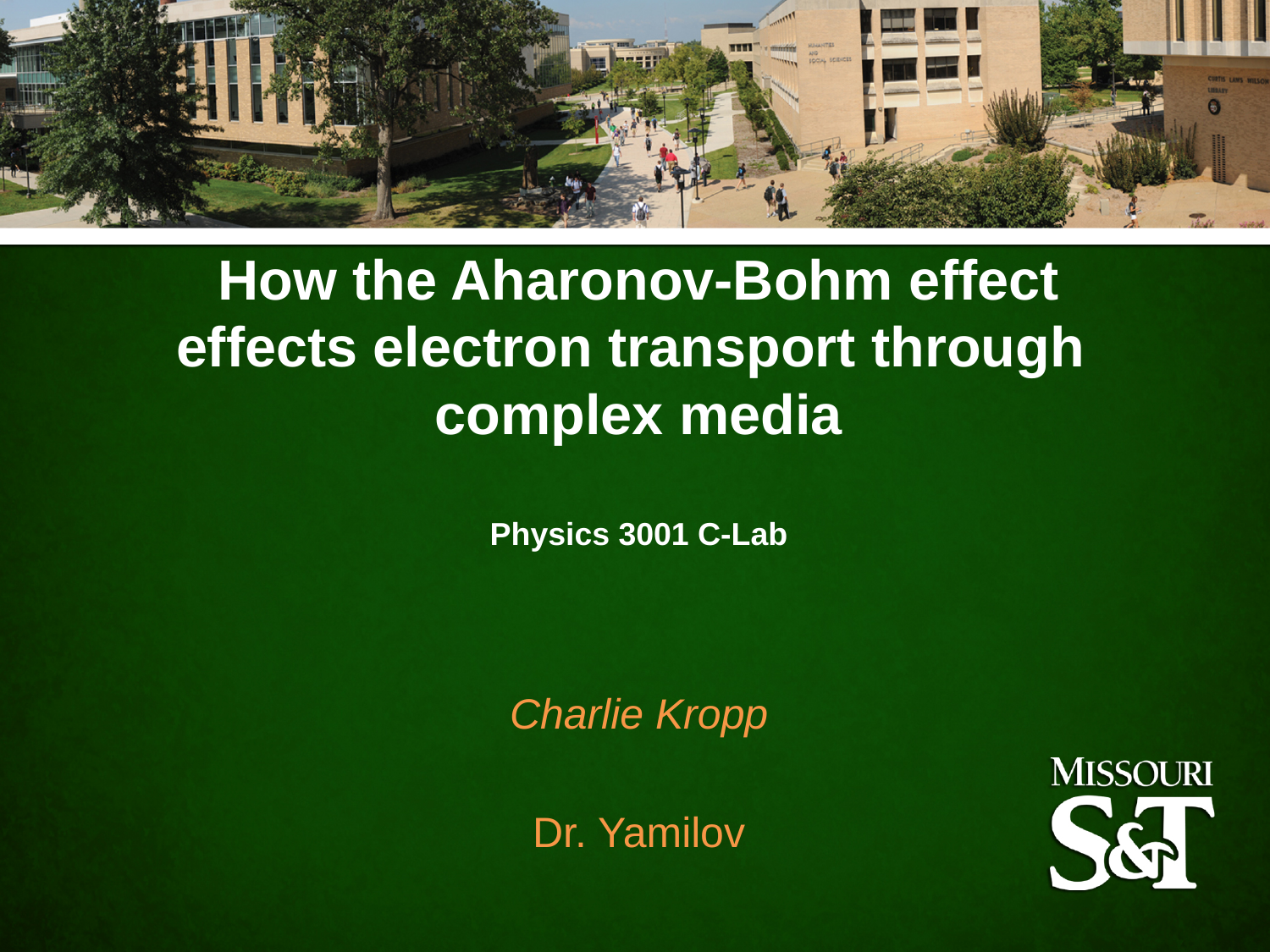

How the Aharonov-Bohm effect effects electron transport through  complex media

Physics 3001 C-Lab

Charlie Kropp

Dr. Yamilov